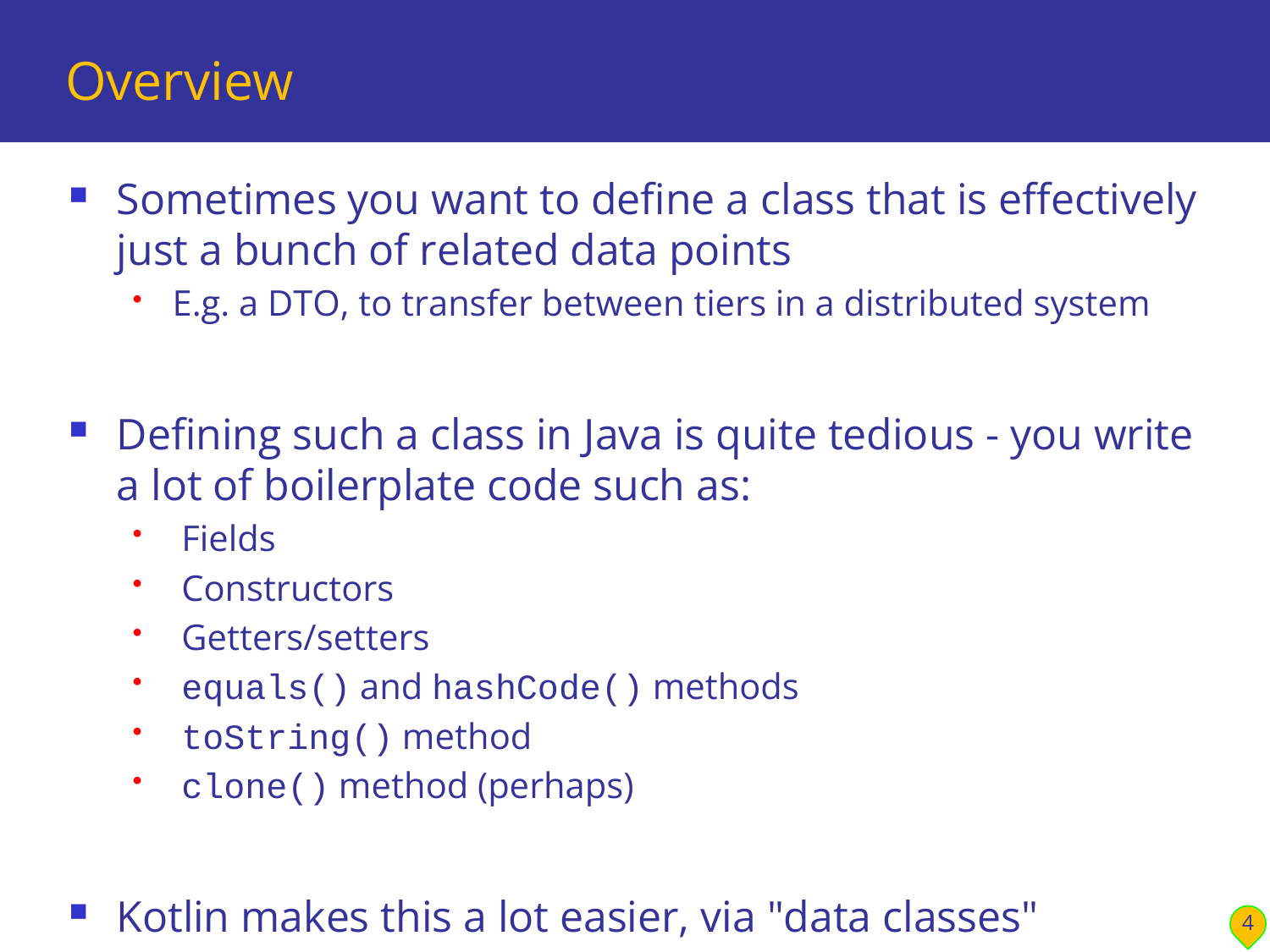

# Overview
Sometimes you want to define a class that is effectively just a bunch of related data points
E.g. a DTO, to transfer between tiers in a distributed system

Defining such a class in Java is quite tedious - you write a lot of boilerplate code such as:
 Fields
 Constructors
 Getters/setters
 equals() and hashCode() methods
 toString() method
 clone() method (perhaps)

Kotlin makes this a lot easier, via "data classes"

4